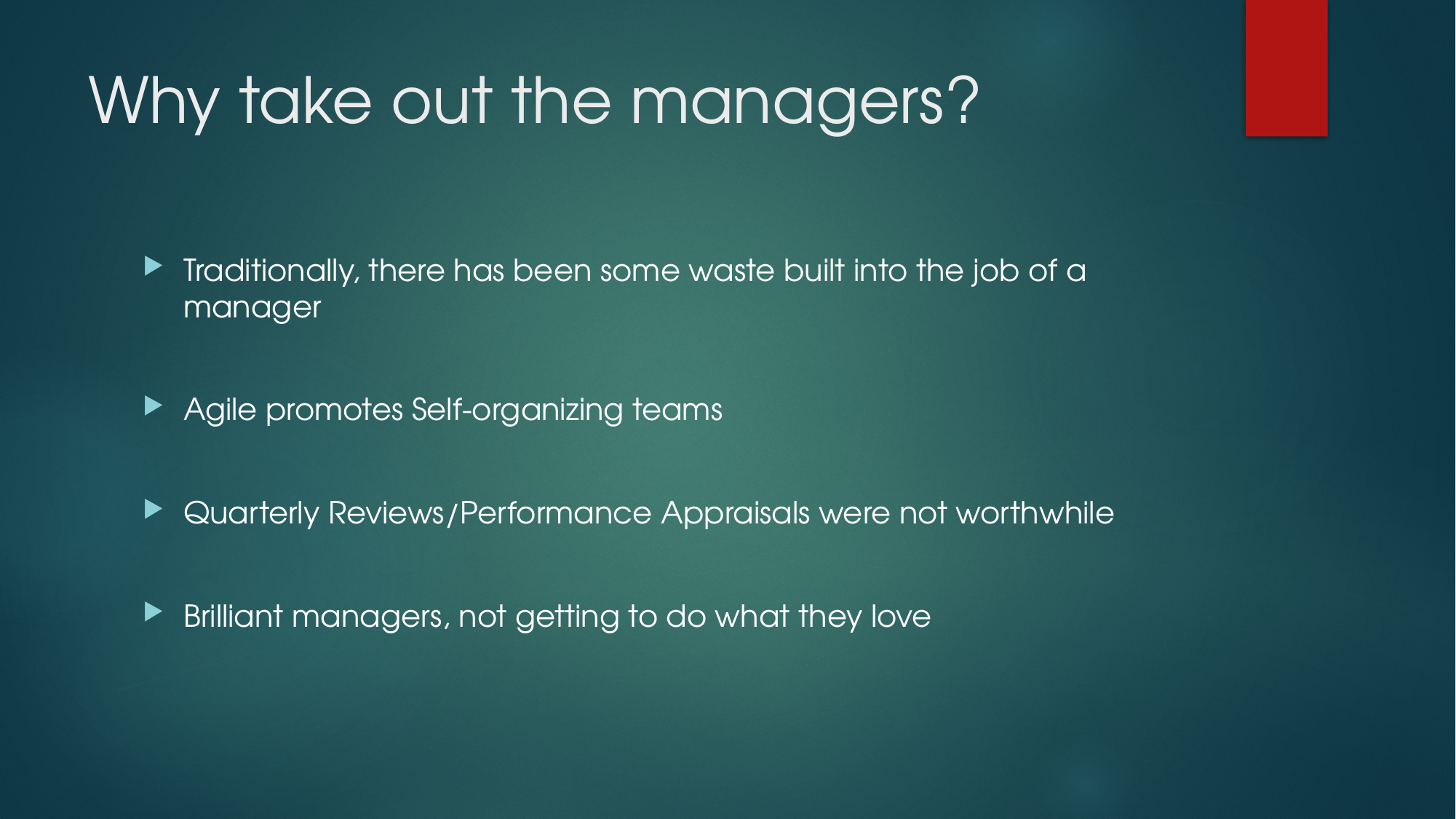

# Why take out the managers?
Traditionally, there has been some waste built into the job of a manager

Agile promotes Self-organizing teams

Quarterly Reviews/Performance Appraisals were not worthwhile

Brilliant managers, not getting to do what they love